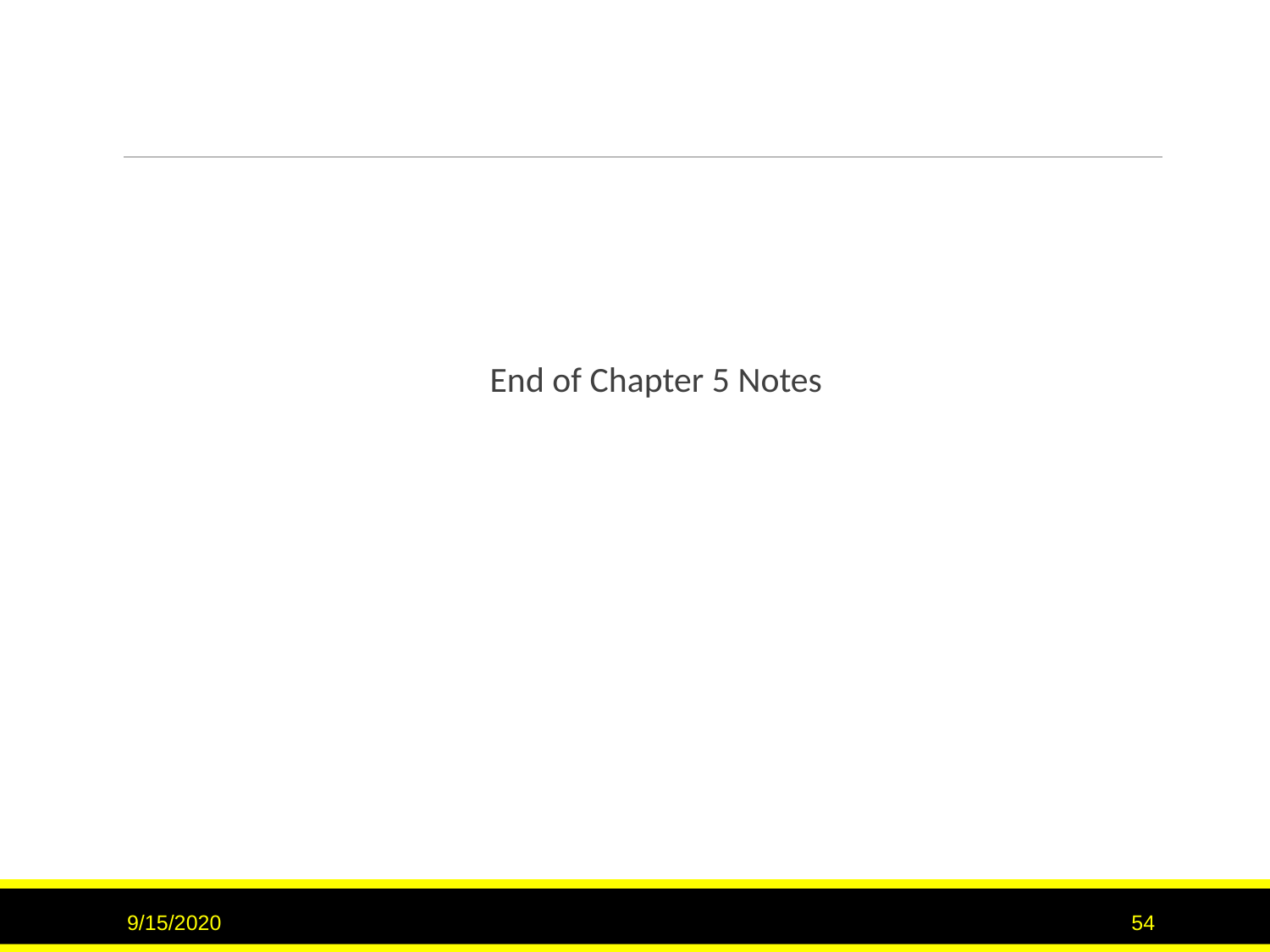

End of Chapter 5 Notes
9/15/2020
54